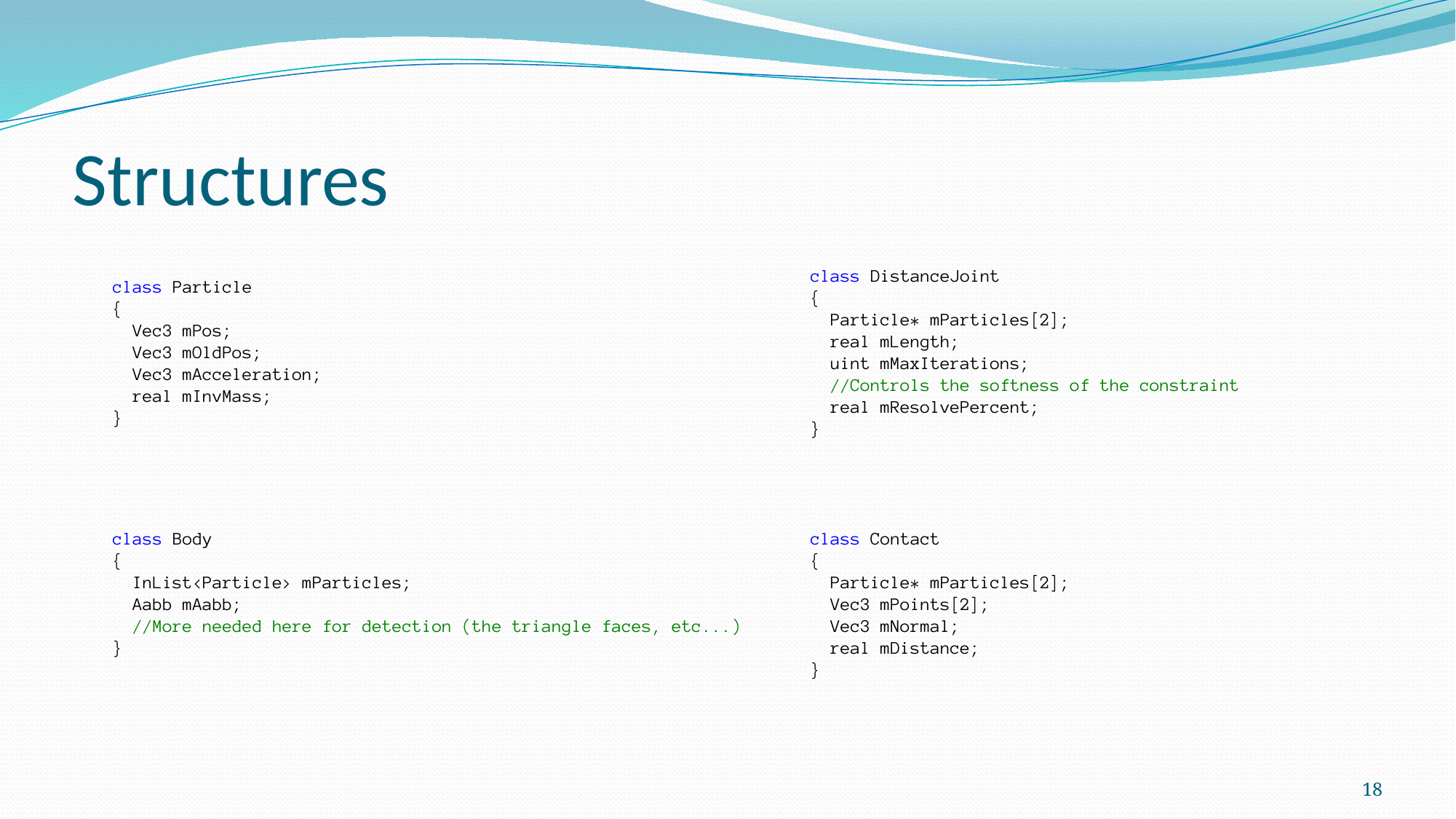

# Structures
class DistanceJoint
{
  Particle* mParticles[2];
  real mLength;
  uint mMaxIterations;
  //Controls the softness of the constraint
  real mResolvePercent;
}
class Particle
{
  Vec3 mPos;
  Vec3 mOldPos;
  Vec3 mAcceleration;
  real mInvMass;
}
class Body
{
  InList<Particle> mParticles;
  Aabb mAabb;
  //More needed here for detection (the triangle faces, etc...)
}
class Contact
{
  Particle* mParticles[2];
  Vec3 mPoints[2];
  Vec3 mNormal;
  real mDistance;
}
18